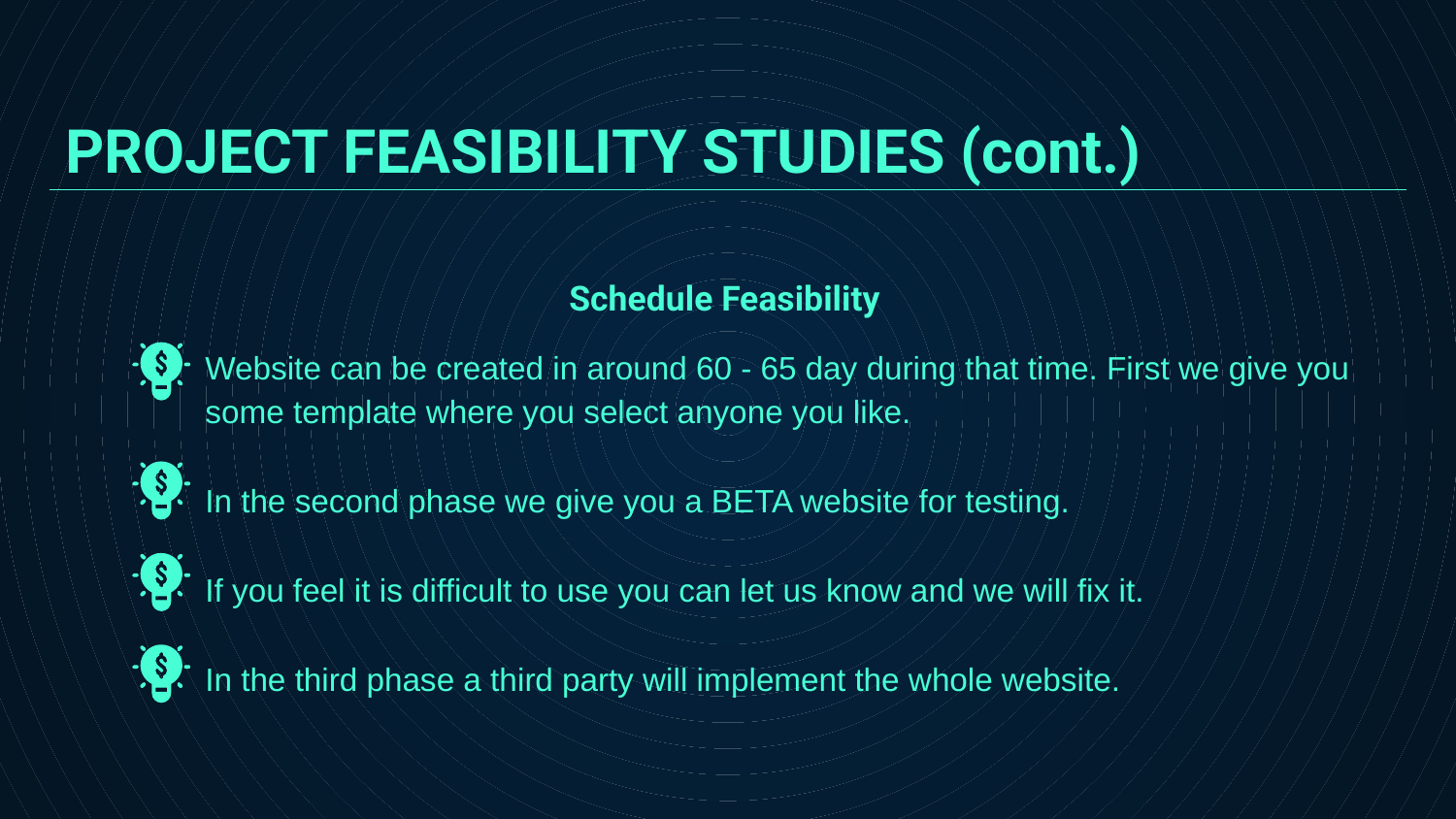

PROJECT FEASIBILITY STUDIES (cont.)
Schedule Feasibility
Website can be created in around 60 - 65 day during that time. First we give you some template where you select anyone you like.

In the second phase we give you a BETA website for testing.

If you feel it is difficult to use you can let us know and we will fix it.

In the third phase a third party will implement the whole website.